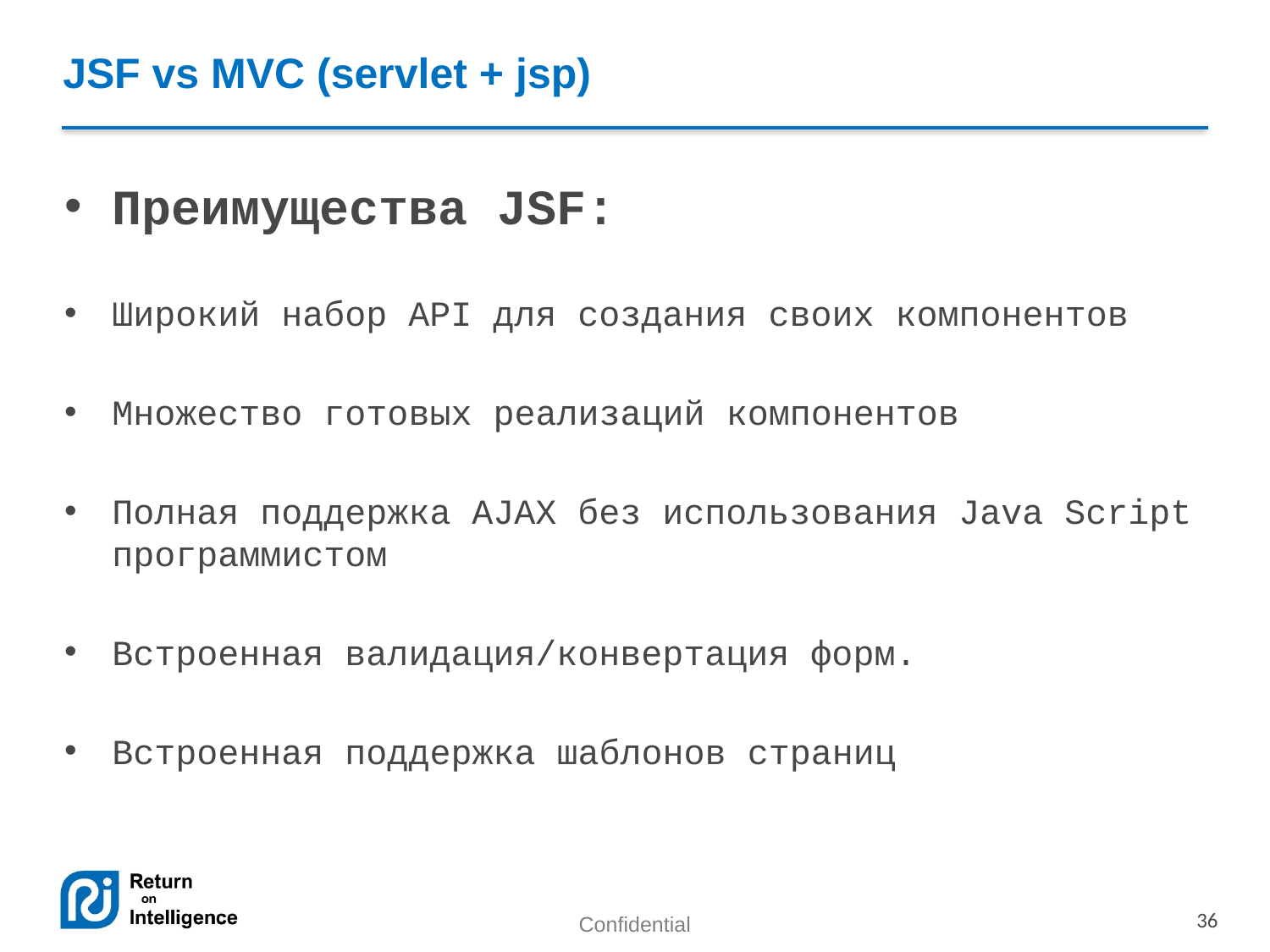

# JSF vs MVC (servlet + jsp)
Преимущества JSF:

Широкий набор API для создания своих компонентов

Множество готовых реализаций компонентов

Полная поддержка AJAX без использования Java Script программистом

Встроенная валидация/конвертация форм.

Встроенная поддержка шаблонов страниц